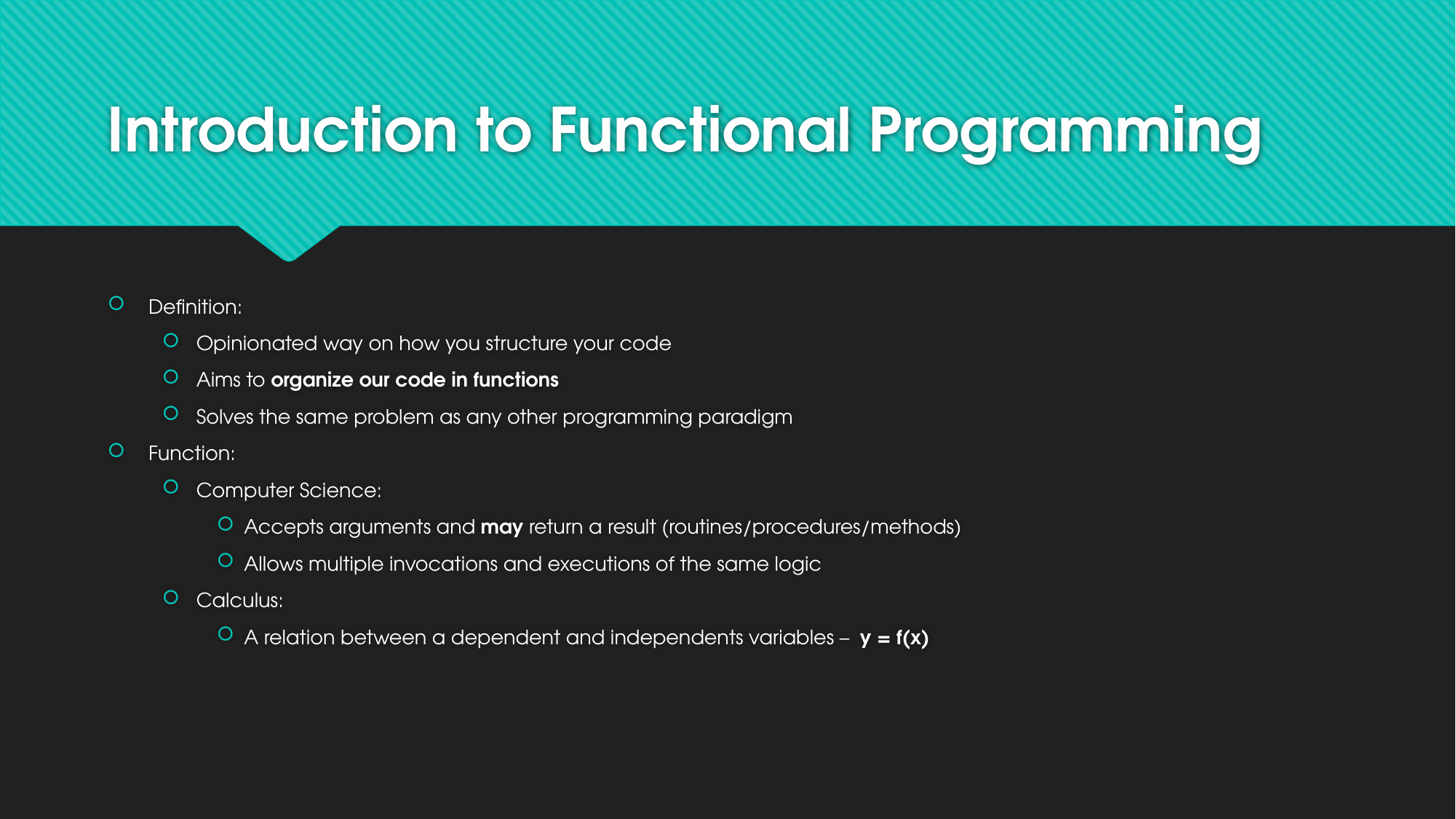

# Introduction to Functional Programming
Definition:
Opinionated way on how you structure your code
Aims to organize our code in functions
Solves the same problem as any other programming paradigm
Function:
Computer Science:
Accepts arguments and may return a result (routines/procedures/methods)
Allows multiple invocations and executions of the same logic
Calculus:
A relation between a dependent and independents variables –  y = f(x)